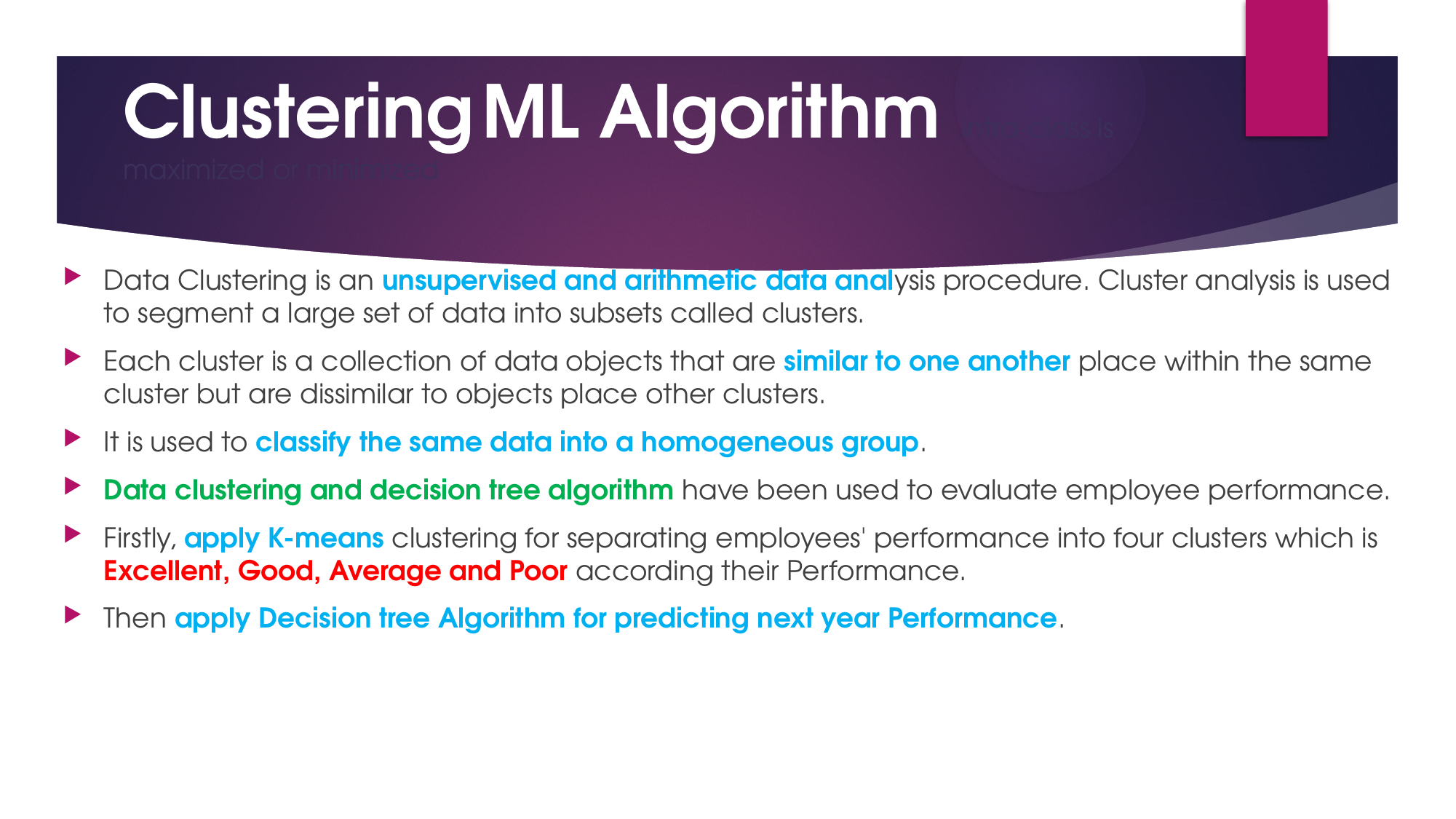

# Clustering ML Algorithm intra-class is maximized or minimized
Data Clustering is an unsupervised and arithmetic data analysis procedure. Cluster analysis is used to segment a large set of data into subsets called clusters.
Each cluster is a collection of data objects that are similar to one another place within the same cluster but are dissimilar to objects place other clusters.
It is used to classify the same data into a homogeneous group.
Data clustering and decision tree algorithm have been used to evaluate employee performance.
Firstly, apply K-means clustering for separating employees' performance into four clusters which is Excellent, Good, Average and Poor according their Performance.
Then apply Decision tree Algorithm for predicting next year Performance.